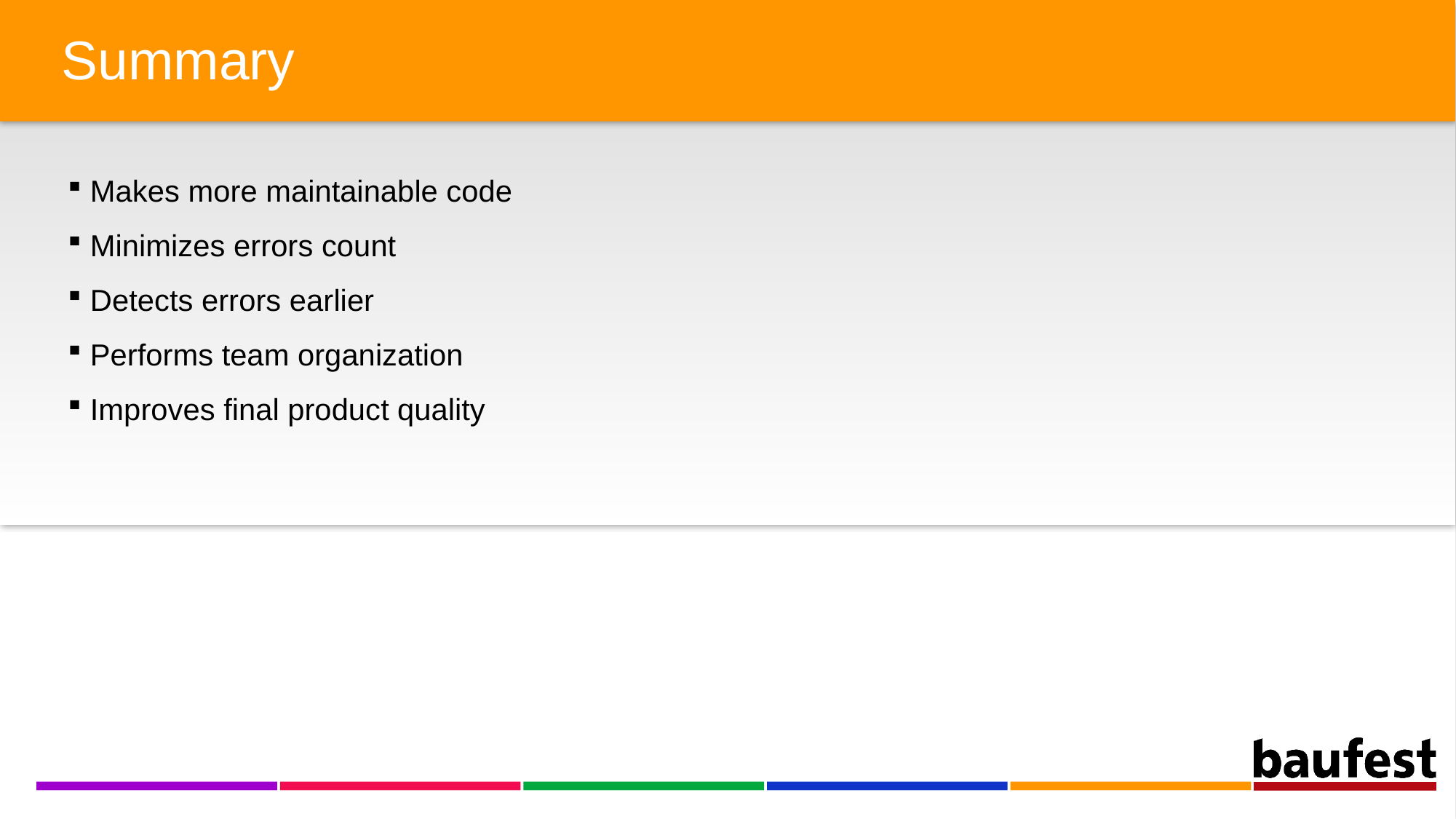

Summary
 Makes more maintainable code
 Minimizes errors count
 Detects errors earlier
 Performs team organization
 Improves final product quality